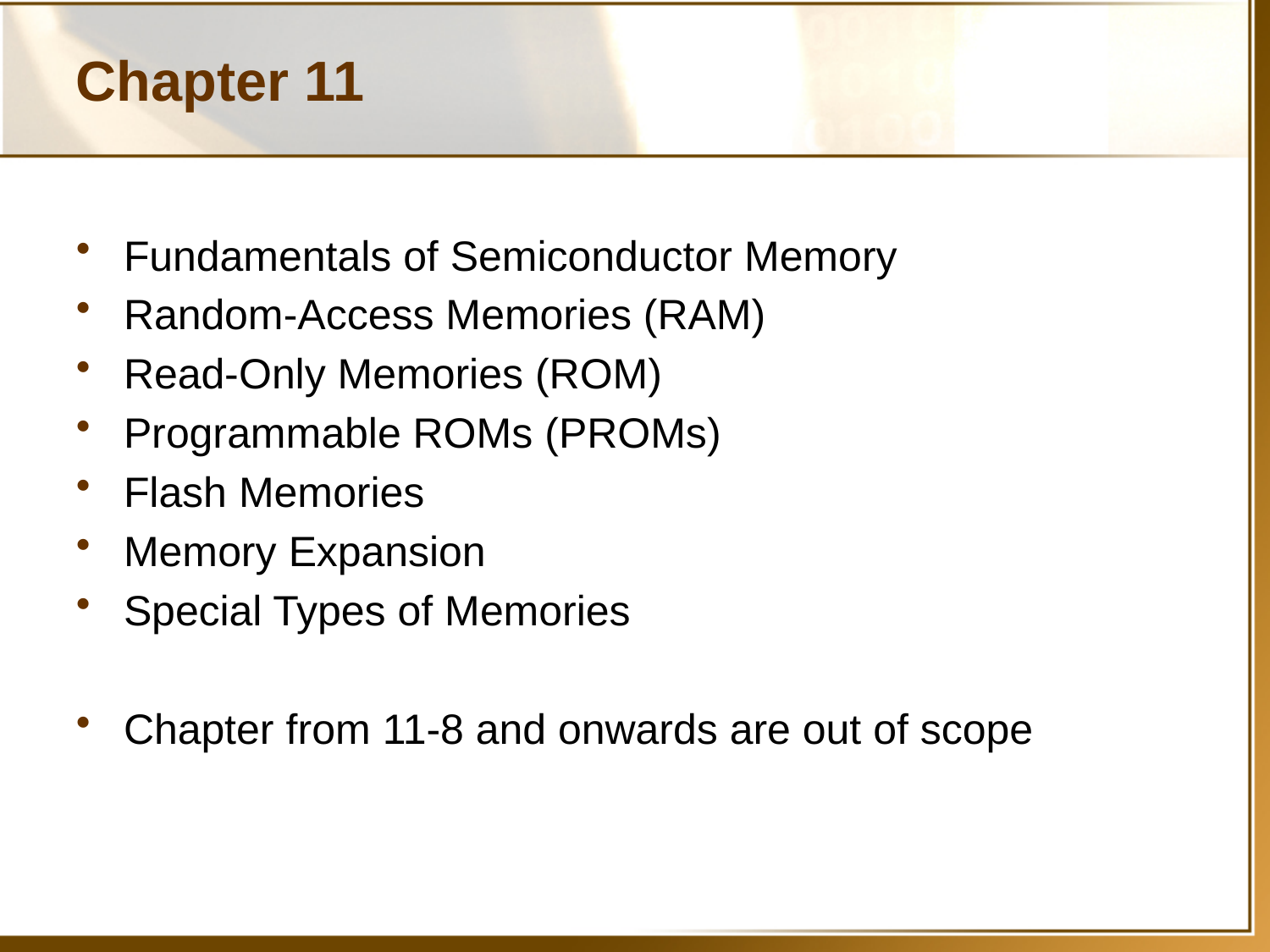

# Chapter 11
Fundamentals of Semiconductor Memory
Random-Access Memories (RAM)
Read-Only Memories (ROM)
Programmable ROMs (PROMs)
Flash Memories
Memory Expansion
Special Types of Memories

Chapter from 11-8 and onwards are out of scope